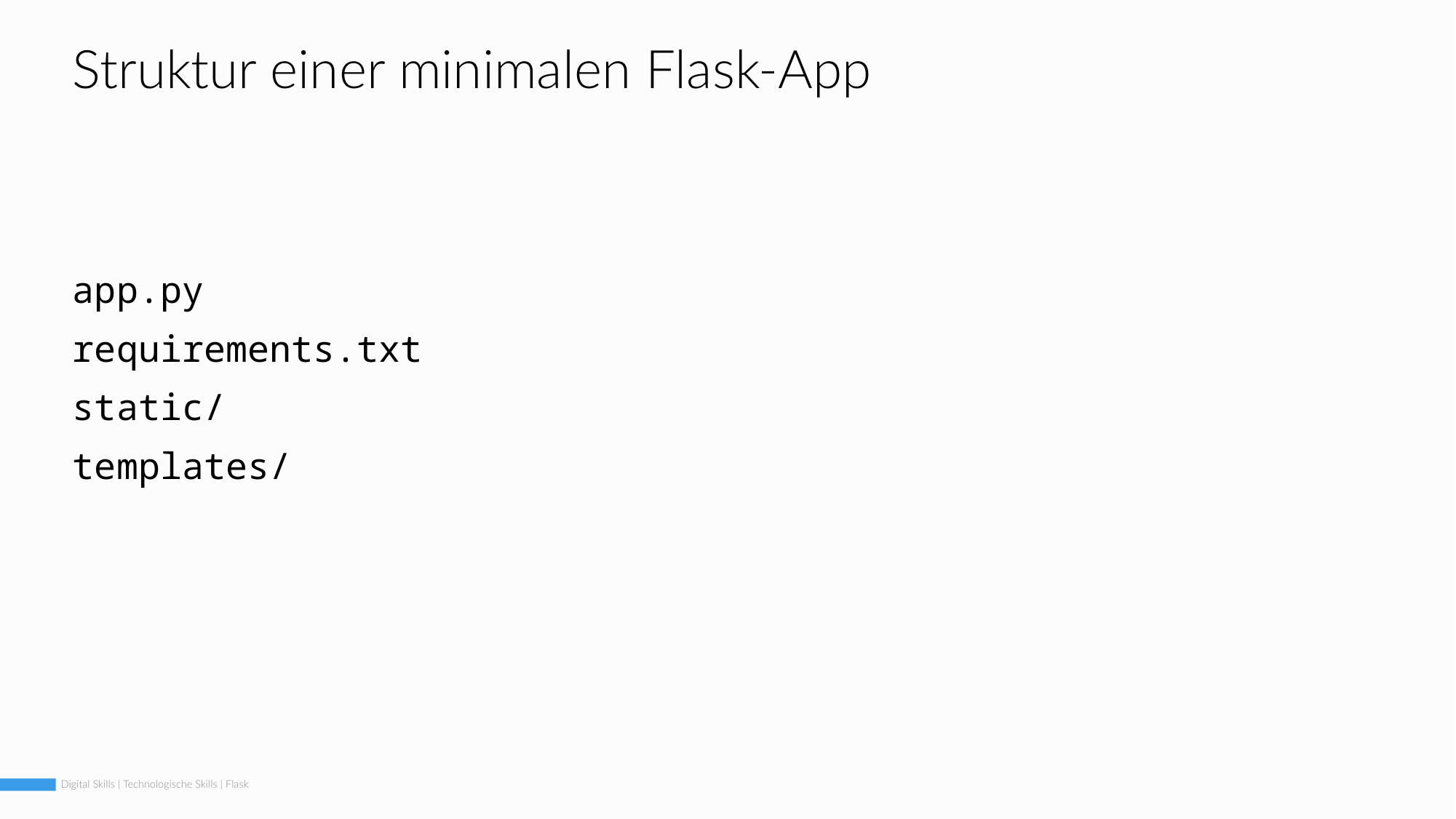

# Struktur einer minimalen Flask-App
app.py
requirements.txt
static/
templates/